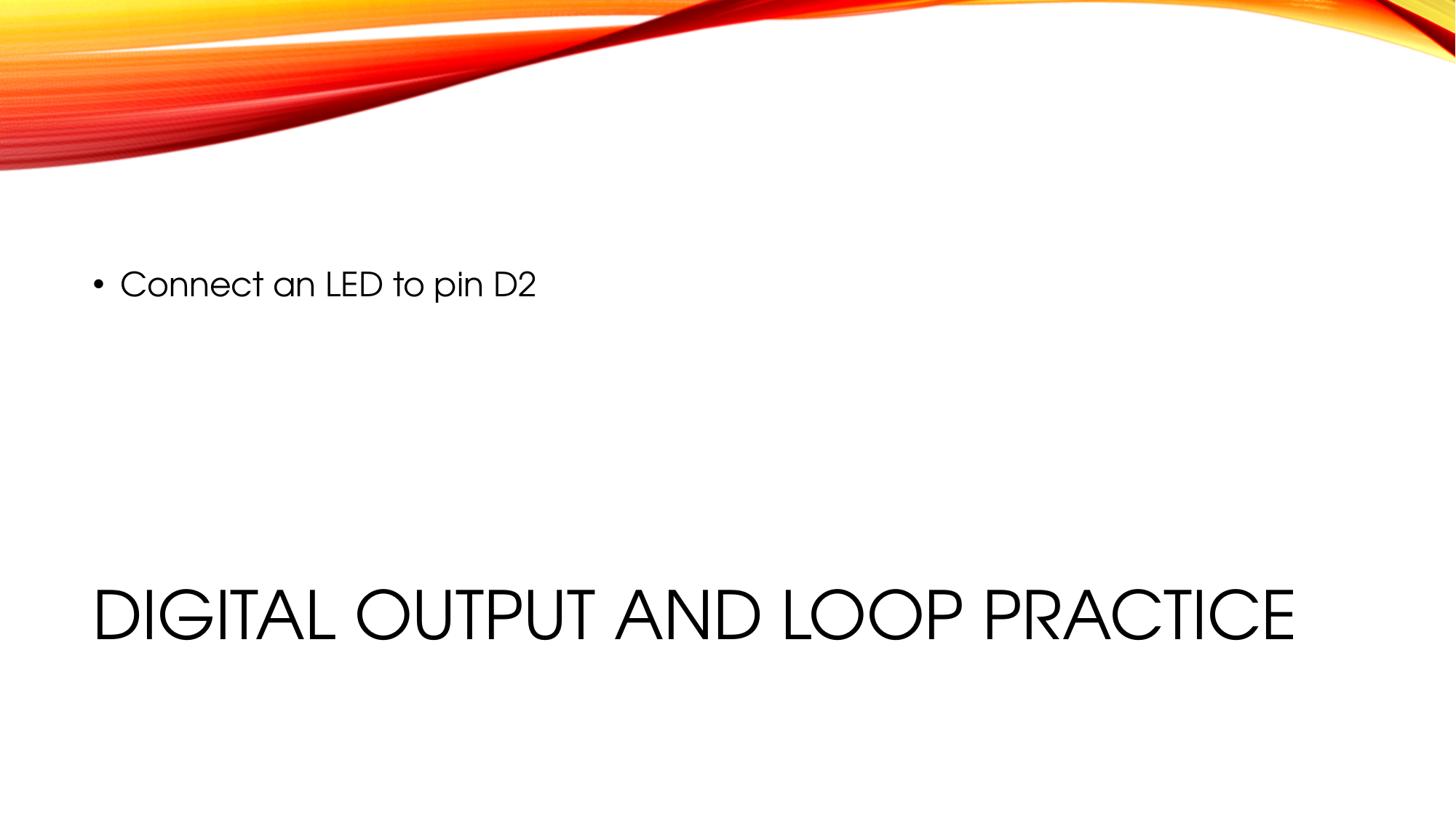

Connect an LED to pin D2
# Digital Output and Loop PRACTICE